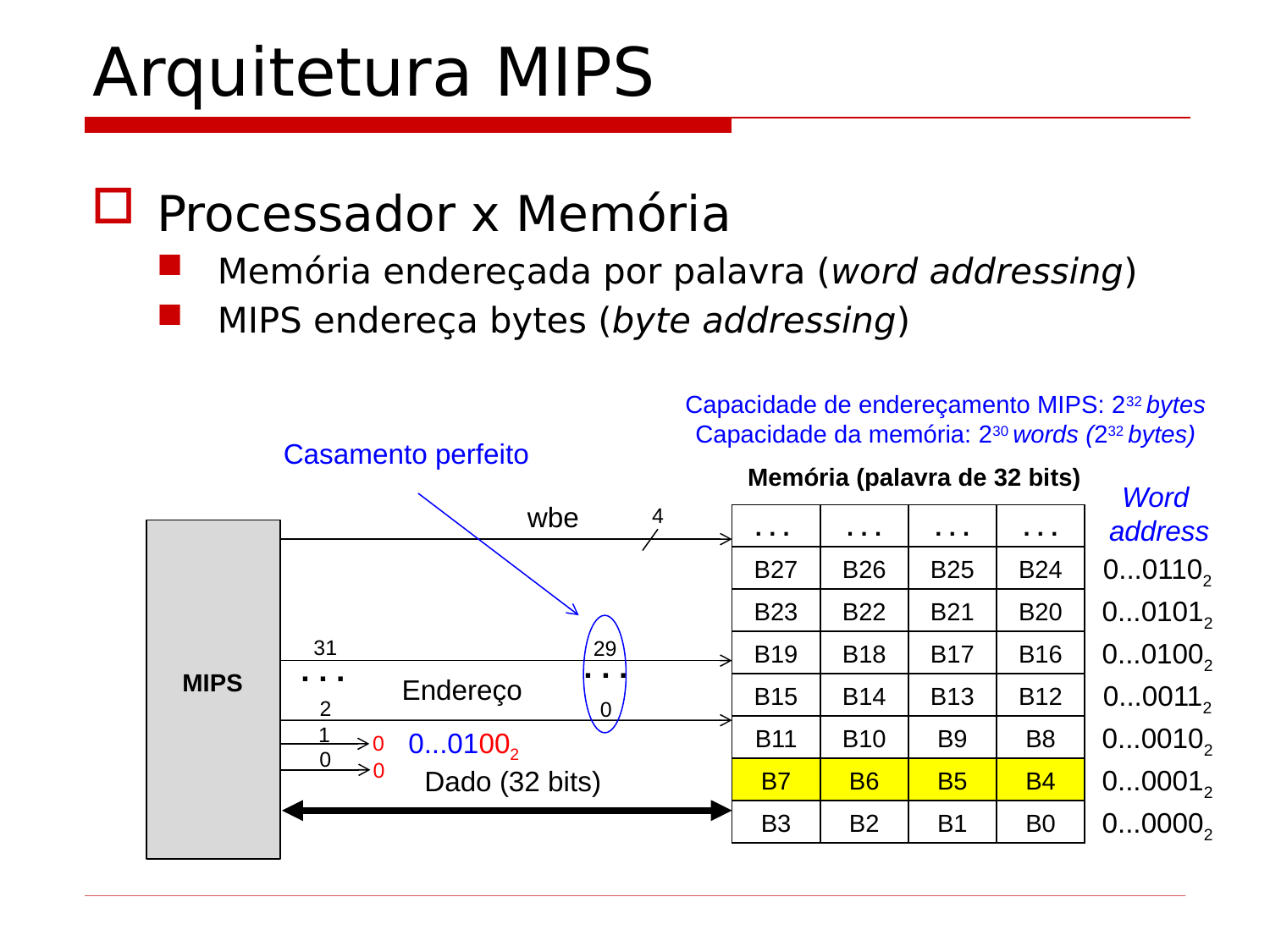

# Arquitetura MIPS
Processador x Memória
Memória endereçada por palavra (word addressing)
MIPS endereça bytes (byte addressing)
Capacidade de endereçamento MIPS: 232 bytes
Capacidade da memória: 230 words (232 bytes)
Casamento perfeito
Memória (palavra de 32 bits)
Word
address
wbe
4
. . .
. . .
. . .
. . .
B27
B26
B25
B24
B23
B22
B21
B20
B19
B18
B17
B16
B15
B14
B13
B12
B11
B10
B9
B8
B7
B6
B5
B4
B3
B2
B1
B0

0...01102
0...01012

31
29
0...01002
. . .
. . .
MIPS
Endereço
0...00112
2
0
0...00102
1
0...01002
0
0
0
0...00012
Dado (32 bits)
0...00002